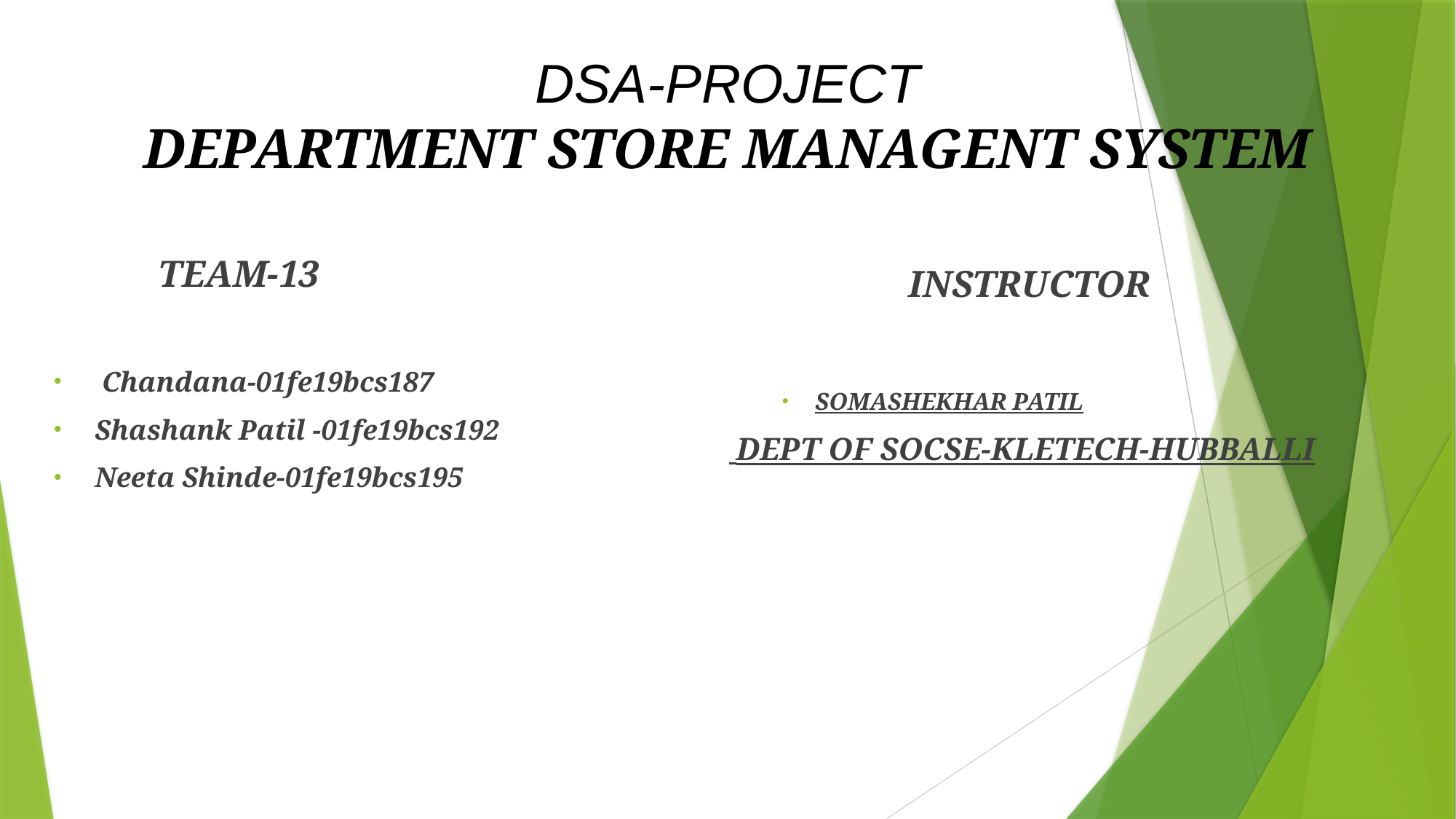

DSA-PROJECT
DEPARTMENT STORE MANAGENT SYSTEM
#
                 INSTRUCTOR
          TEAM-13

SOMASHEKHAR PATIL
 DEPT OF SOCSE-KLETECH-HUBBALLI

 Chandana-01fe19bcs187
Shashank Patil -01fe19bcs192
Neeta Shinde-01fe19bcs195